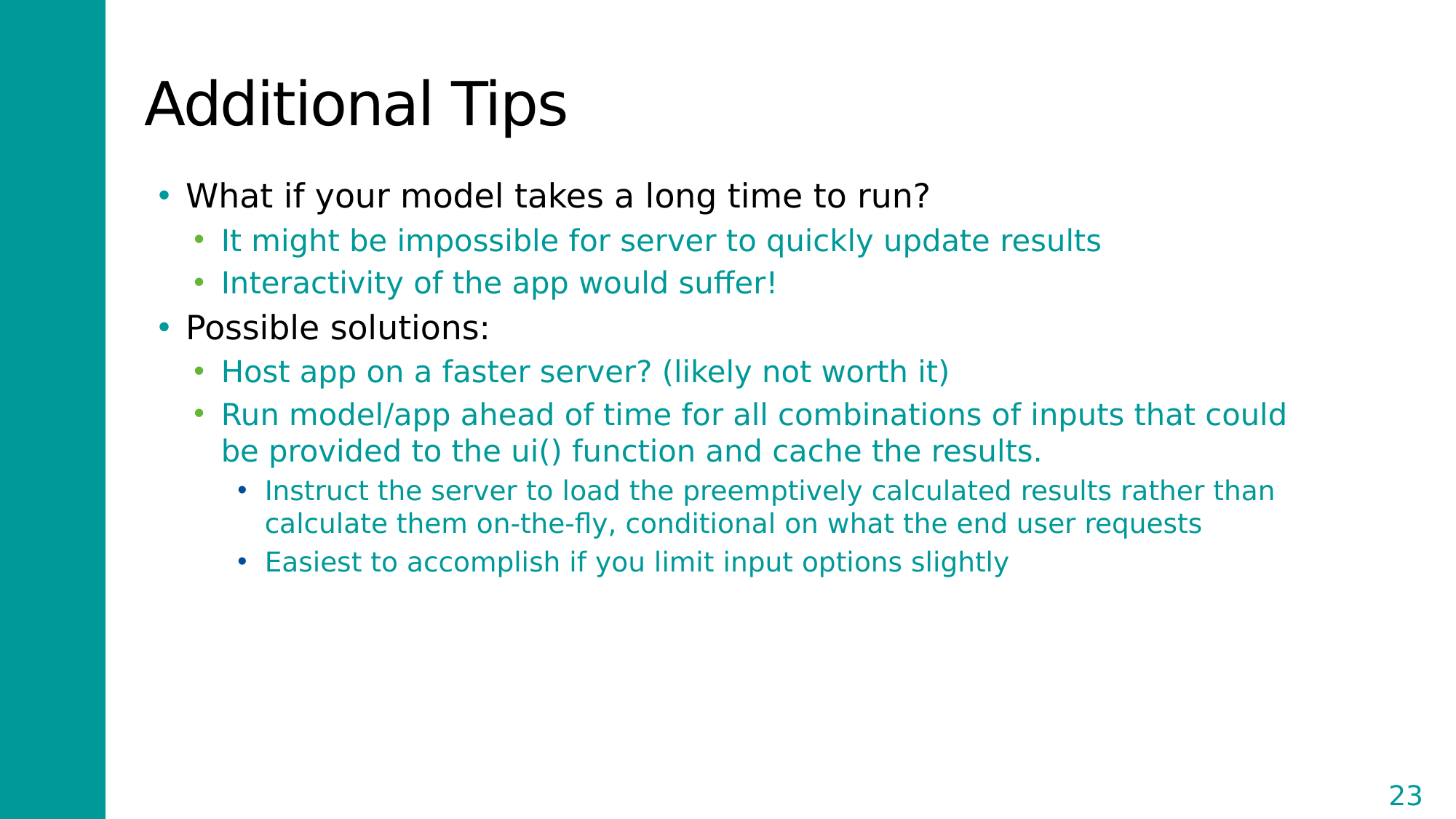

# Additional Tips
What if your model takes a long time to run?
It might be impossible for server to quickly update results
Interactivity of the app would suffer!
Possible solutions:
Host app on a faster server? (likely not worth it)
Run model/app ahead of time for all combinations of inputs that could be provided to the ui() function and cache the results.
Instruct the server to load the preemptively calculated results rather than calculate them on-the-fly, conditional on what the end user requests
Easiest to accomplish if you limit input options slightly

23